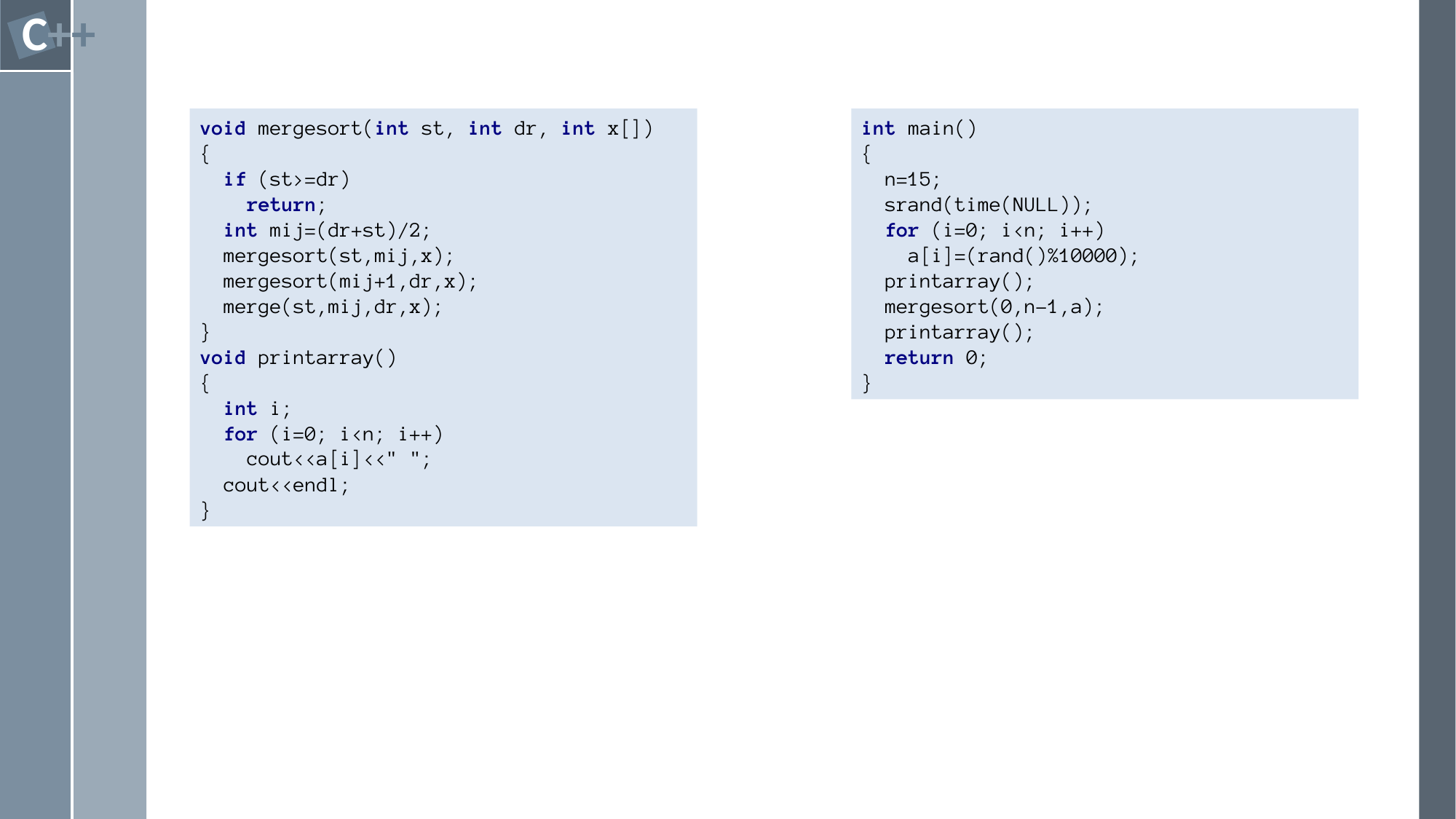

#
void mergesort(int st, int dr, int x[])
{
  if (st>=dr)
    return;
  int mij=(dr+st)/2;
  mergesort(st,mij,x);
  mergesort(mij+1,dr,x);
  merge(st,mij,dr,x);
}
void printarray()
{
  int i;
  for (i=0; i<n; i++)
    cout<<a[i]<<" ";
  cout<<endl;
}
int main()
{
  n=15;
  srand(time(NULL));
  for (i=0; i<n; i++)
    a[i]=(rand()%10000);
  printarray();
  mergesort(0,n-1,a);
  printarray();
  return 0;
}